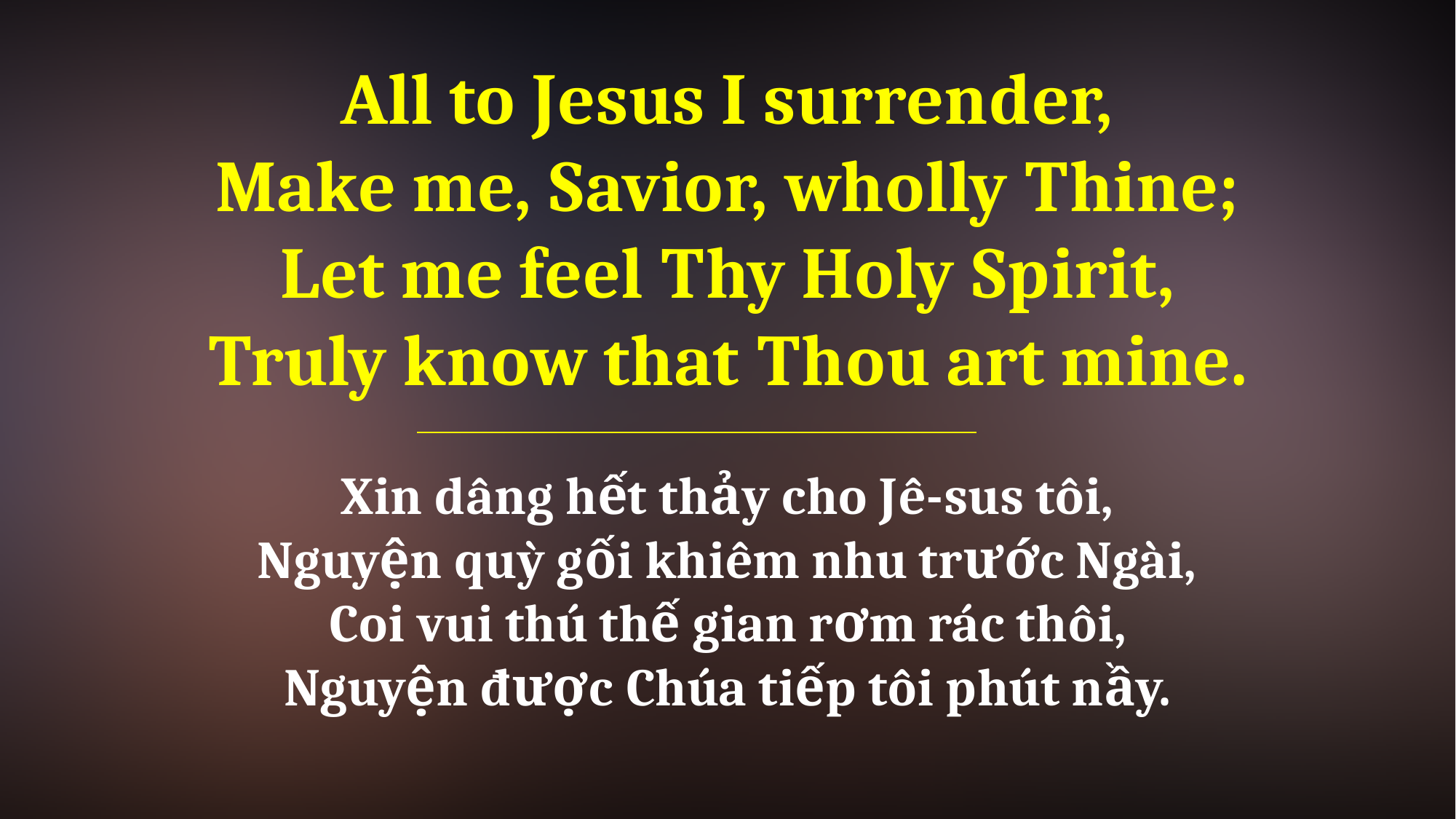

All to Jesus I surrender,
Make me, Savior, wholly Thine;
Let me feel Thy Holy Spirit,
Truly know that Thou art mine.
Xin dâng hết thảy cho Jê-sus tôi,
Nguyện quỳ gối khiêm nhu trước Ngài,
Coi vui thú thế gian rơm rác thôi,
Nguyện được Chúa tiếp tôi phút nầy.